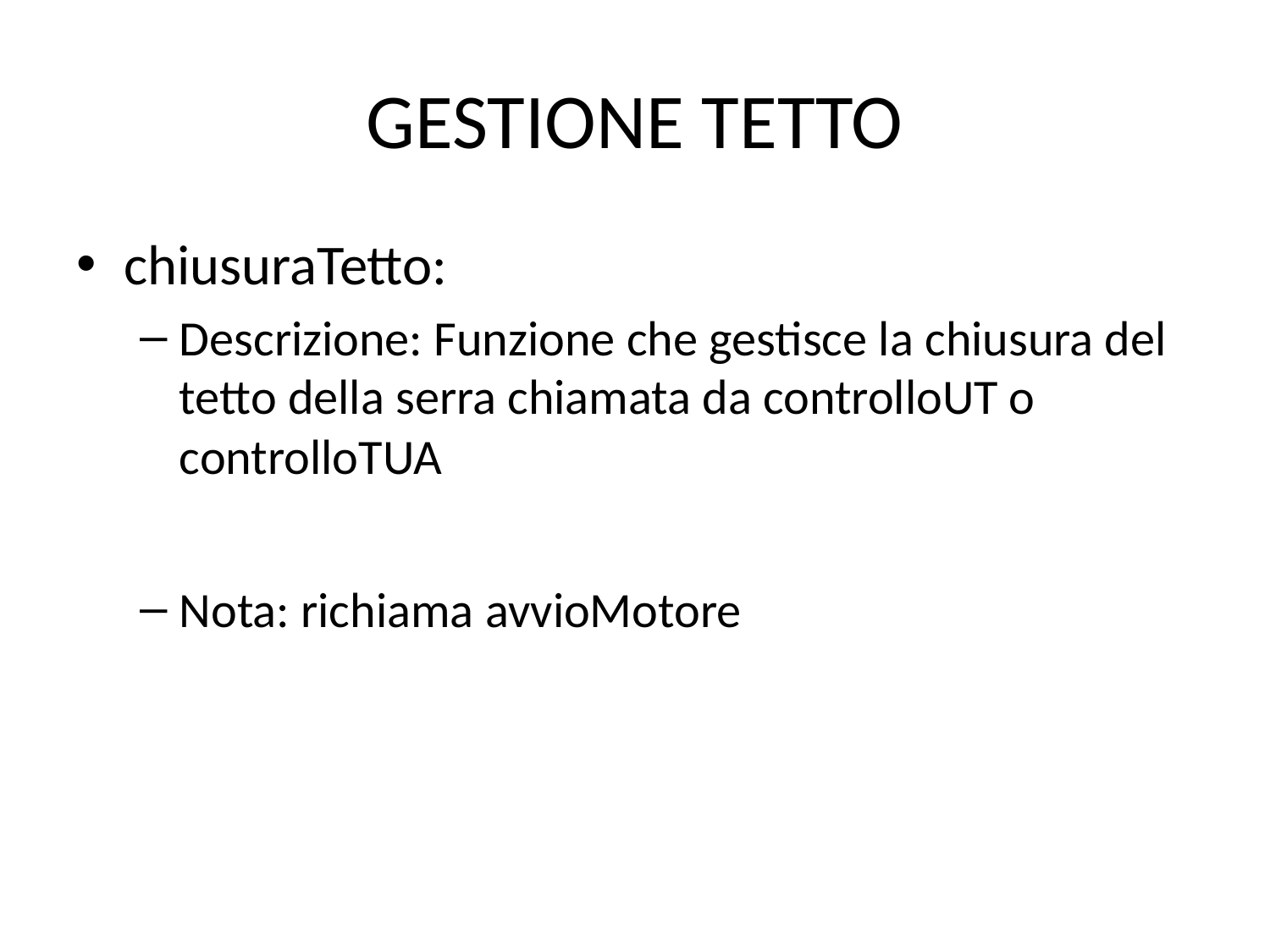

# GESTIONE TETTO
chiusuraTetto:
Descrizione: Funzione che gestisce la chiusura del tetto della serra chiamata da controlloUT o controlloTUA

Nota: richiama avvioMotore